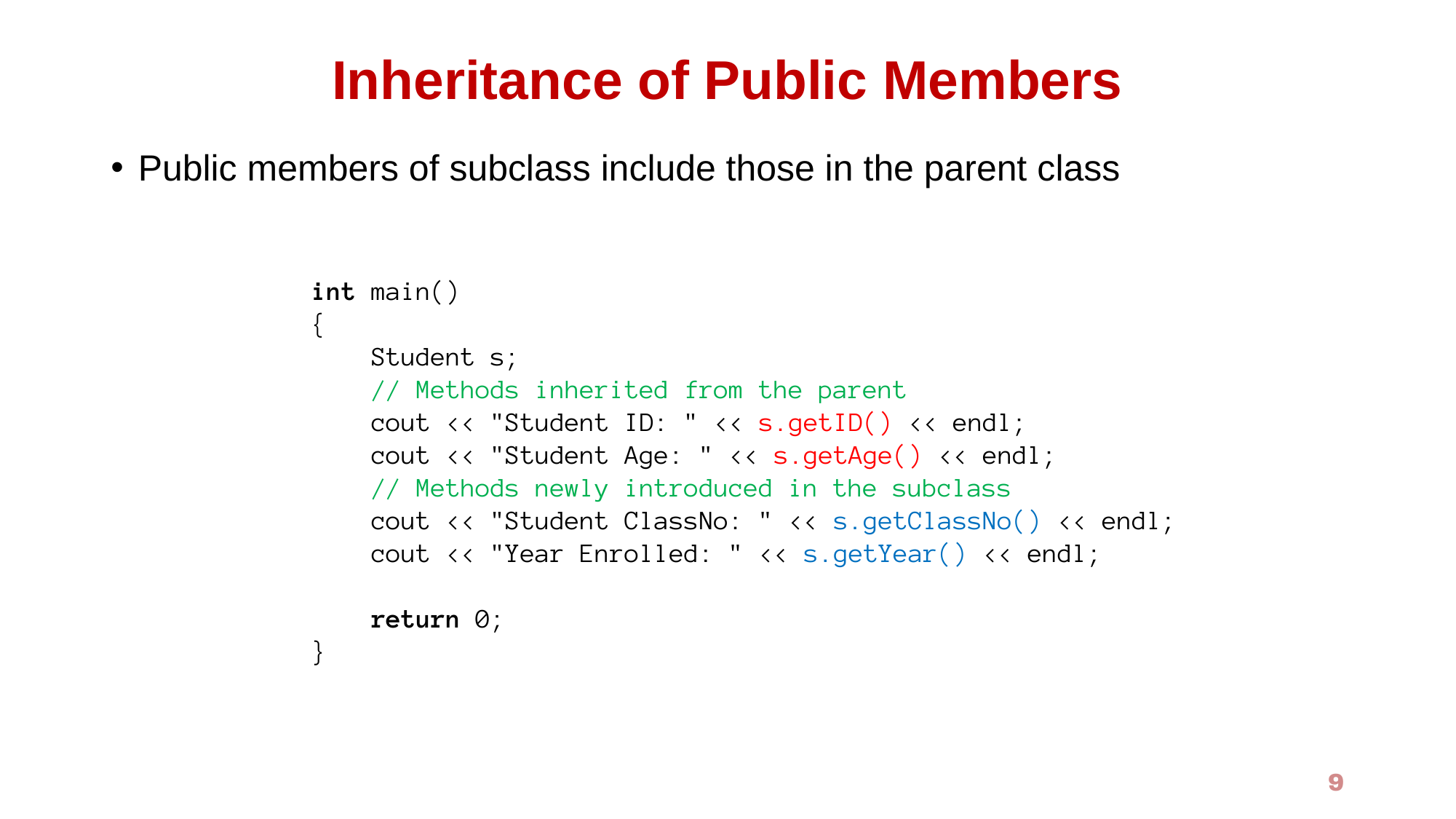

# Inheritance of Public Members
Public members of subclass include those in the parent class
int main()
{
    Student s;
    // Methods inherited from the parent
    cout << "Student ID: " << s.getID() << endl;
    cout << "Student Age: " << s.getAge() << endl;
    // Methods newly introduced in the subclass
    cout << "Student ClassNo: " << s.getClassNo() << endl;
    cout << "Year Enrolled: " << s.getYear() << endl;

    return 0;
}
9